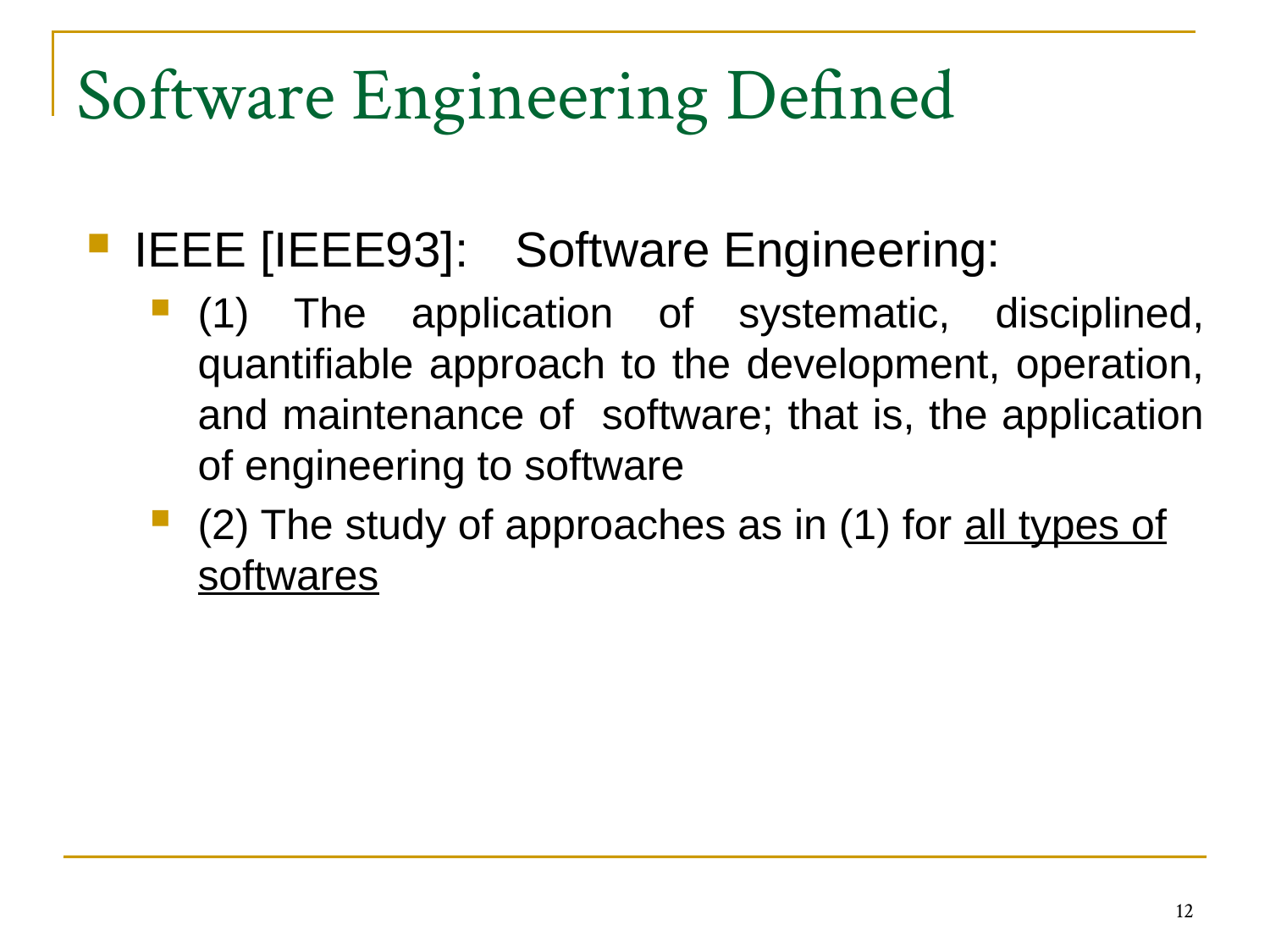

# Software Engineering Defined
IEEE [IEEE93]:	Software Engineering:
(1) The application of systematic, disciplined, quantifiable approach to the development, operation, and maintenance of  software; that is, the application of engineering to software
(2) The study of approaches as in (1) for all types of softwares

12